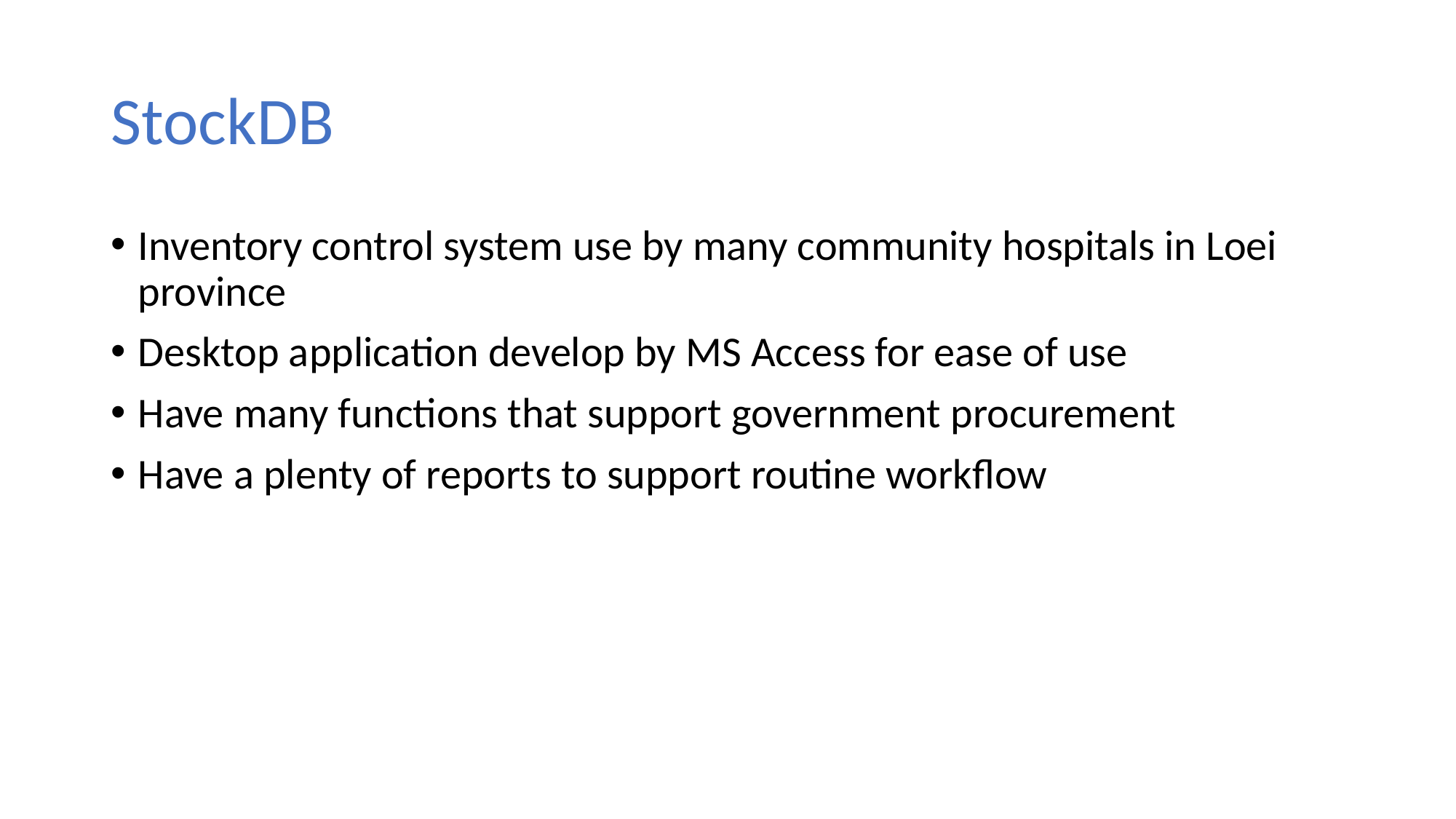

# StockDB
Inventory control system use by many community hospitals in Loei province
Desktop application develop by MS Access for ease of use
Have many functions that support government procurement
Have a plenty of reports to support routine workflow